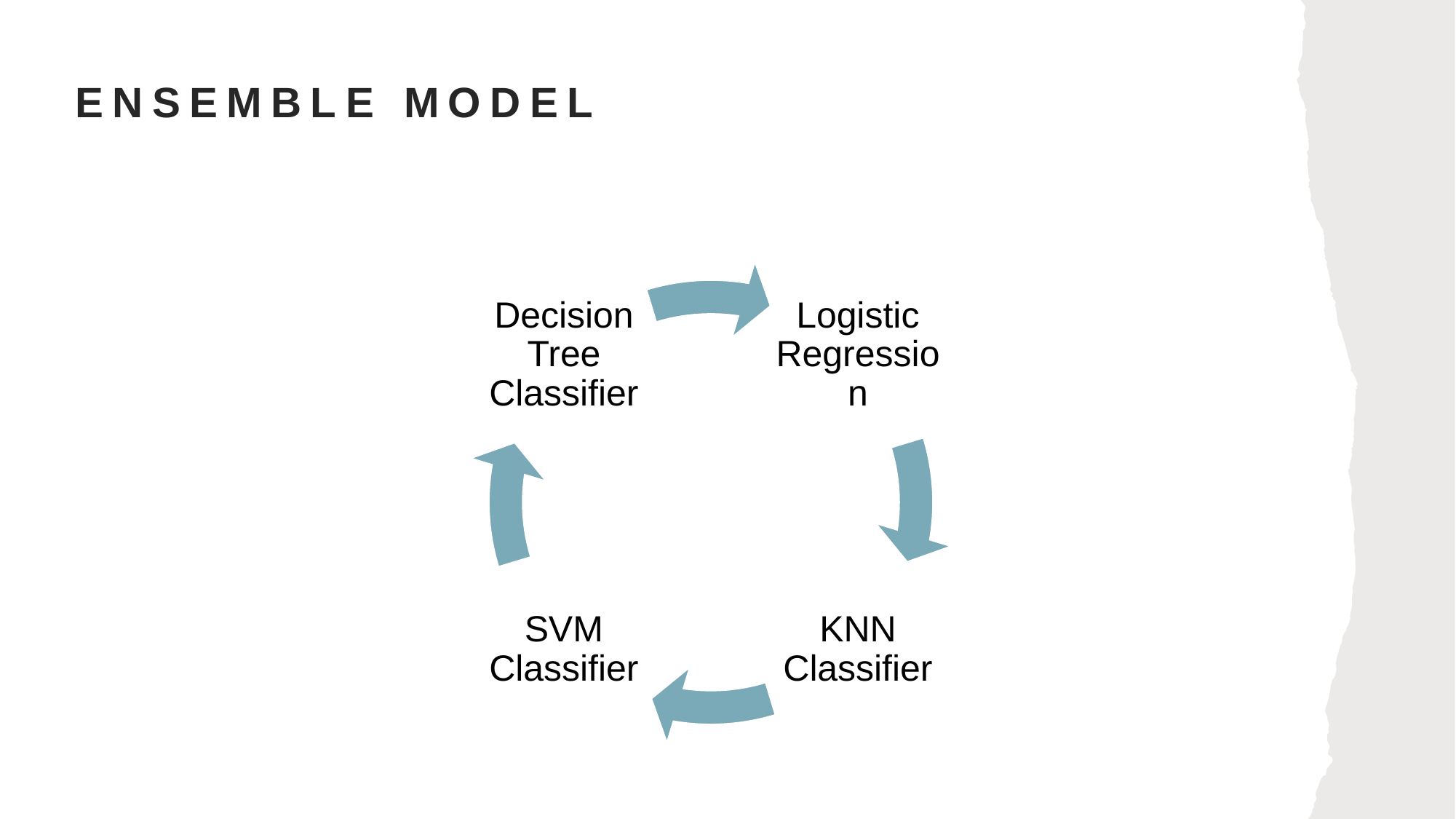

# Ensemble Model
Logistic Regression
KNN Classifier
SVM Classifier
Decision Tree Classifier